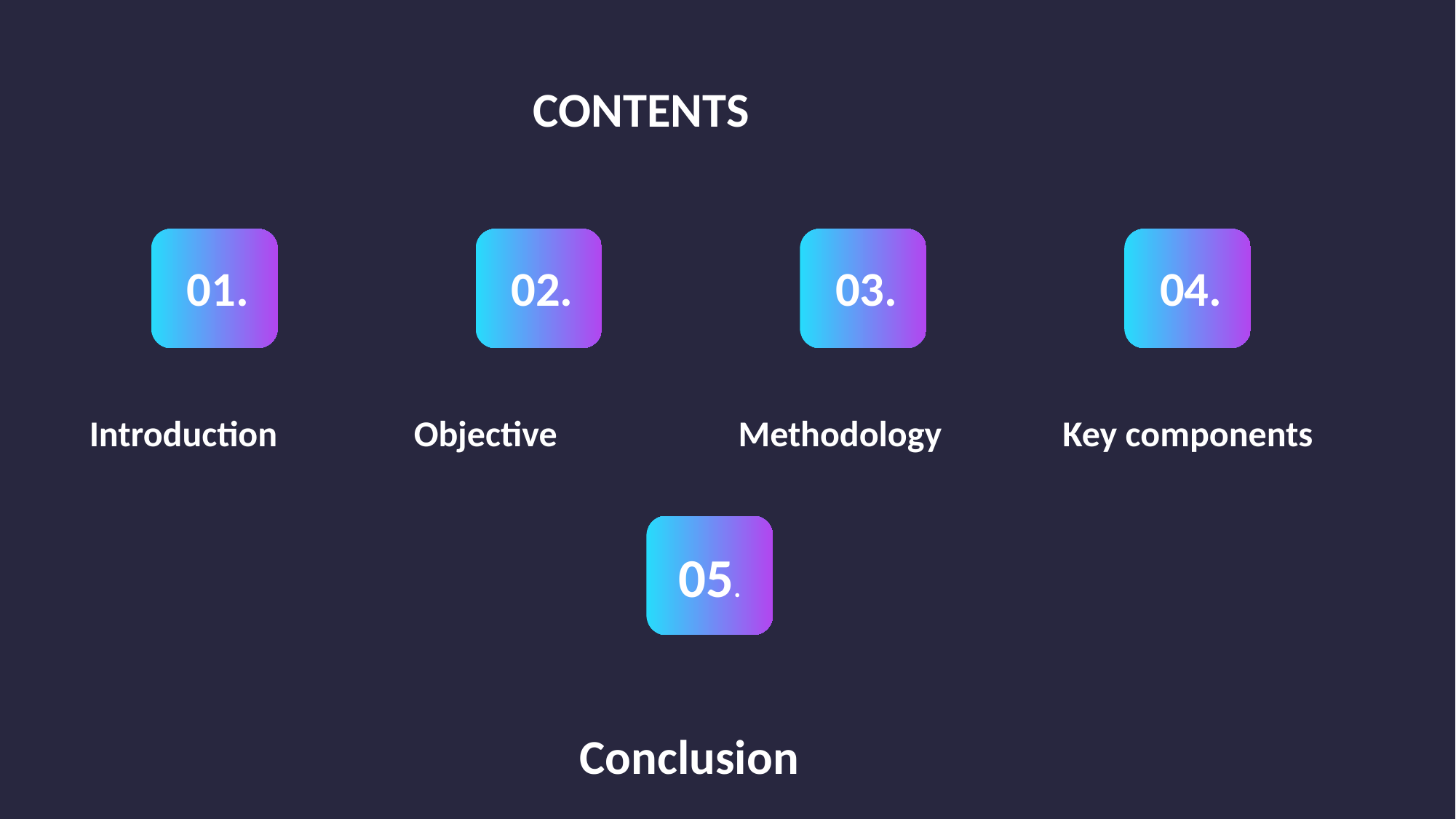

CONTENTS

01.
02.
03.
04.
Introduction
Objective
Methodology
Key components
05.
Conclusion